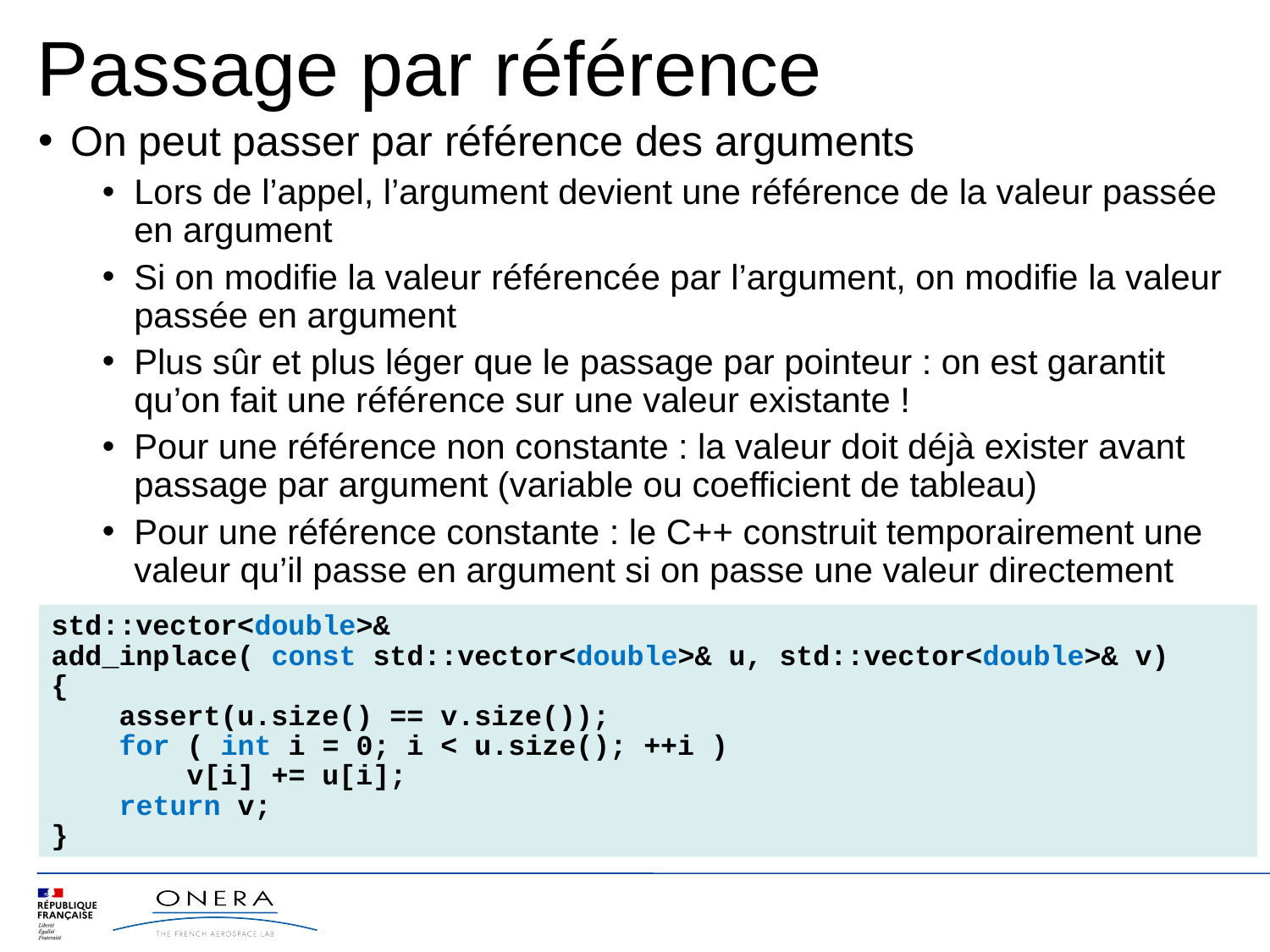

Passage par référence
On peut passer par référence des arguments
Lors de l’appel, l’argument devient une référence de la valeur passée en argument
Si on modifie la valeur référencée par l’argument, on modifie la valeur passée en argument
Plus sûr et plus léger que le passage par pointeur : on est garantit qu’on fait une référence sur une valeur existante !
Pour une référence non constante : la valeur doit déjà exister avant passage par argument (variable ou coefficient de tableau)
Pour une référence constante : le C++ construit temporairement une valeur qu’il passe en argument si on passe une valeur directement

std::vector<double>&
add_inplace( const std::vector<double>& u, std::vector<double>& v)
{
    assert(u.size() == v.size());
    for ( int i = 0; i < u.size(); ++i )
        v[i] += u[i];
    return v;
}